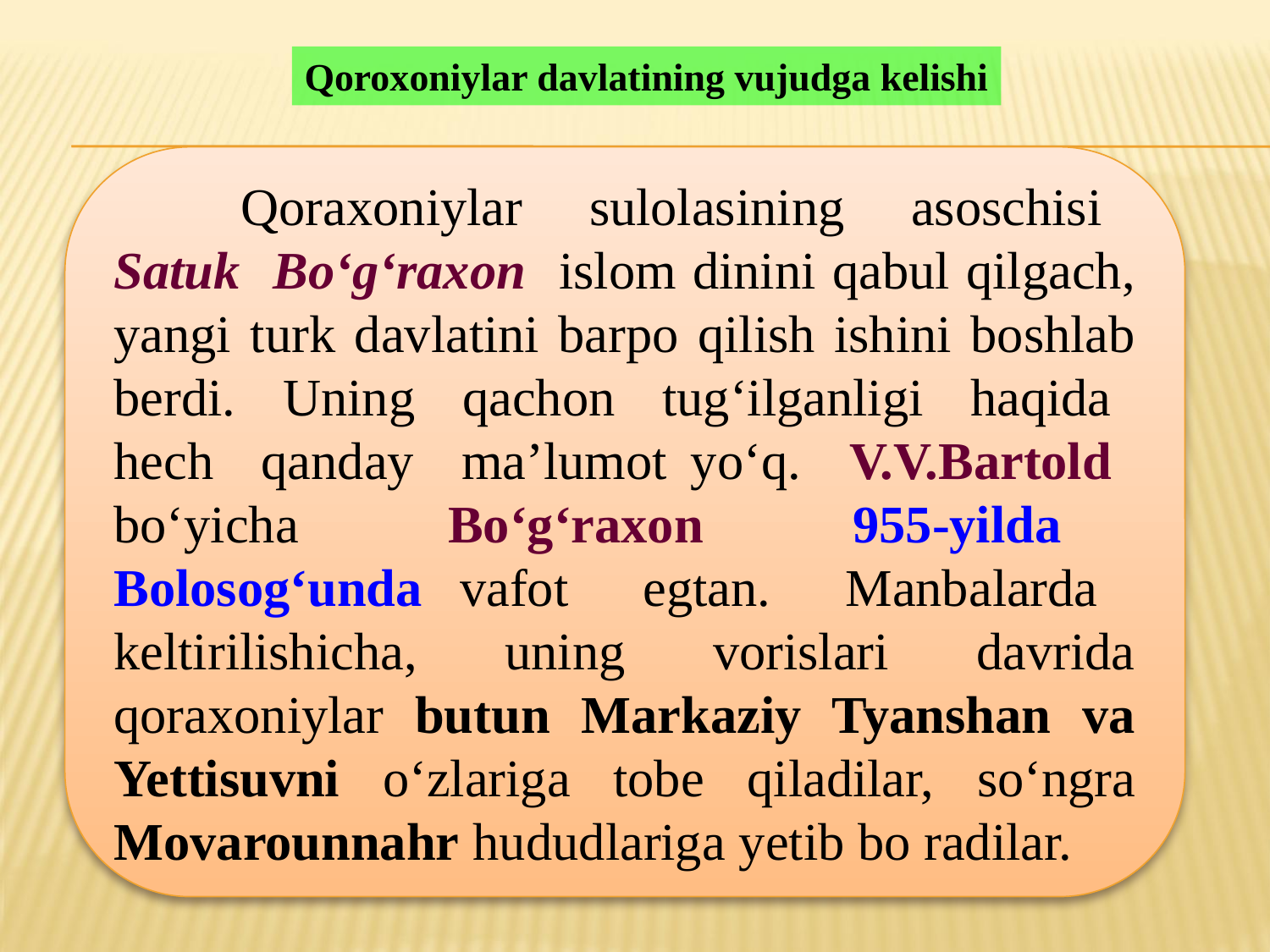

Qoroxoniylar davlatining vujudga kelishi
	Qoraxoniylar  sulolasining  asoschisi  Satuk  Bo‘g‘raxon  islom dinini qabul qilgach, yangi turk davlatini barpo qilish ishini boshlab berdi.  Uning  qachon  tug‘ilganligi  haqida  hech  qanday  ma’lumot yo‘q.  V.V.Bartold  bo‘yicha  Bo‘g‘raxon  955-yilda  Bolosog‘unda vafot  egtan.  Manbalarda  kеltirilishicha,  uning  vorislari  davrida qoraxoniylar butun Markaziy Tyanshan va Yettisuvni o‘zlariga tobе qiladilar, so‘ngra Movarounnahr hududlariga yеtib bo radilar.